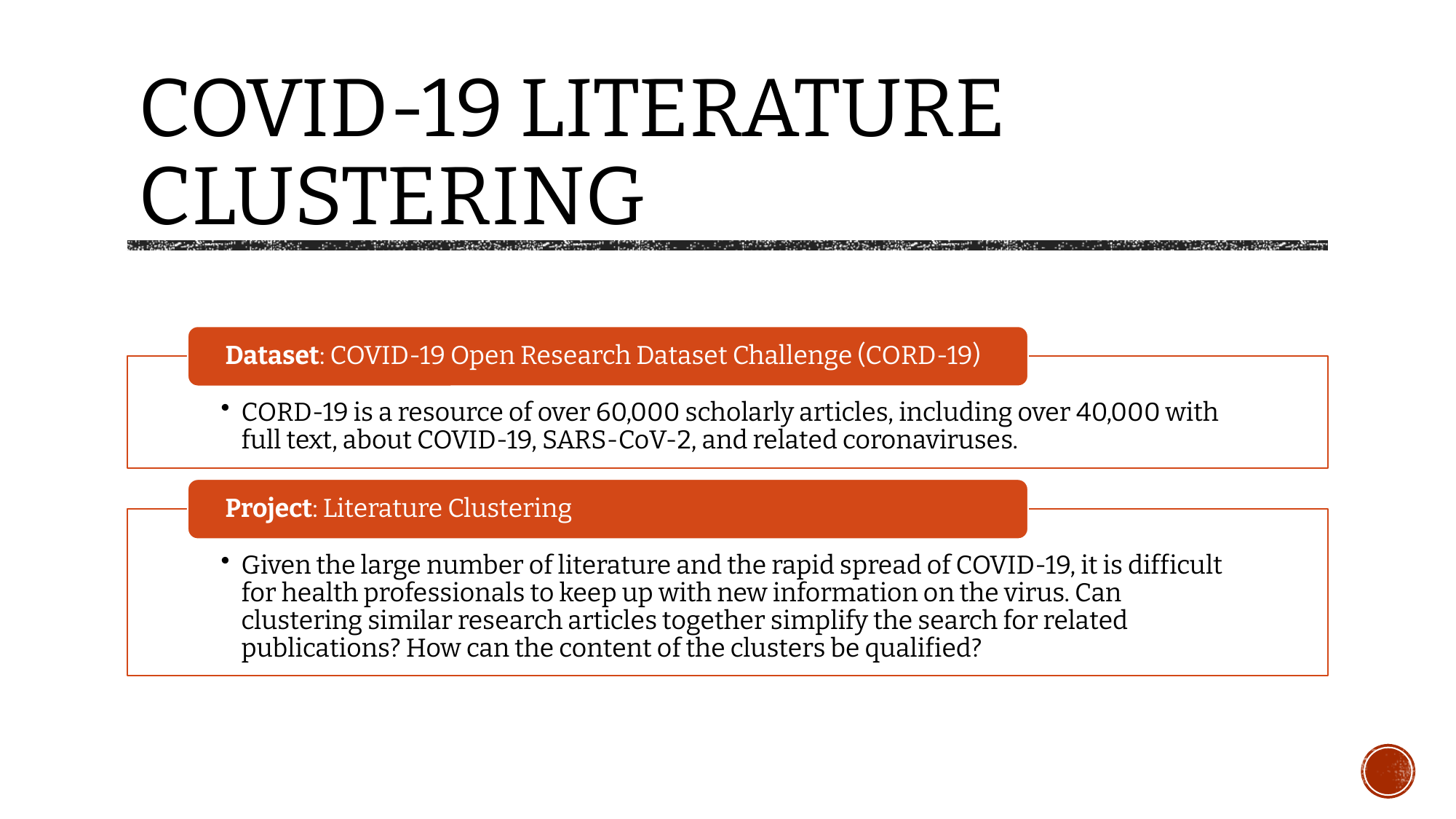

# COVID-19 Literature Clustering

CORD-19 is a resource of over 60,000 scholarly articles, including over 40,000 with full text, about COVID-19, SARS-CoV-2, and related coronaviruses.
Dataset: COVID-19 Open Research Dataset Challenge (CORD-19)
Given the large number of literature and the rapid spread of COVID-19, it is difficult for health professionals to keep up with new information on the virus. Can clustering similar research articles together simplify the search for related publications? How can the content of the clusters be qualified?
Project: Literature Clustering